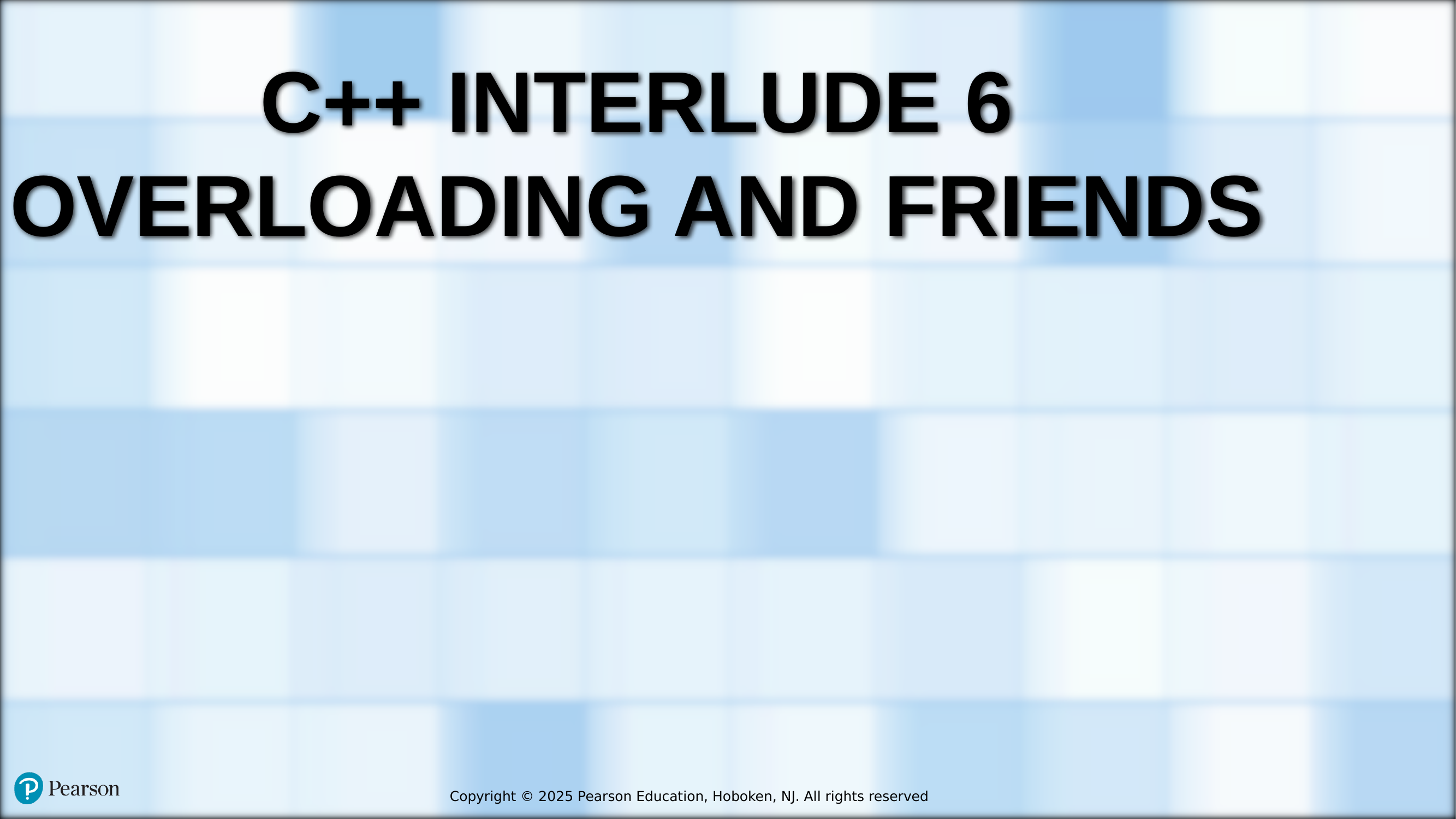

# C++ Interlude 6
Overloading and Friends